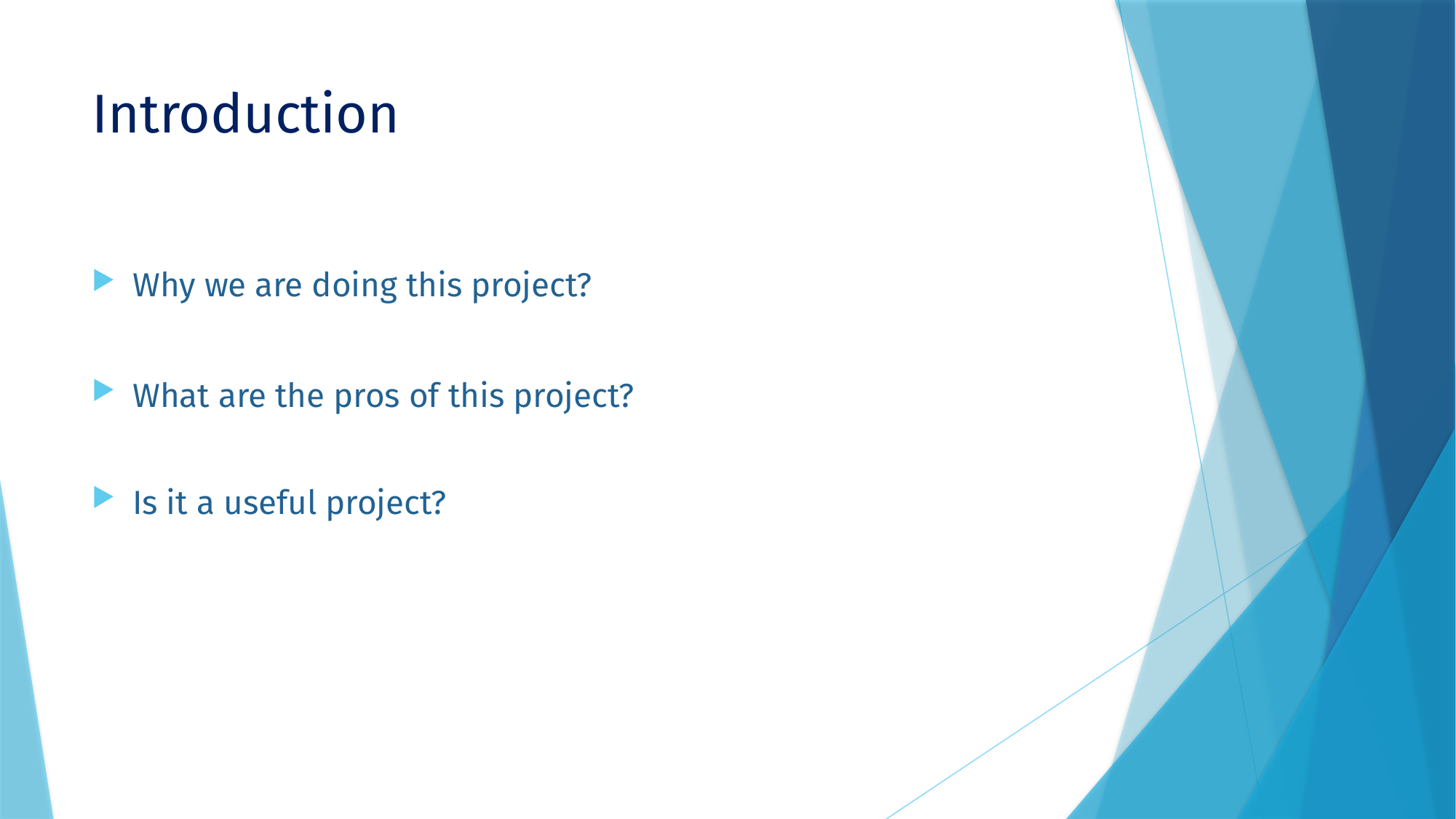

# Introduction
Why we are doing this project?

What are the pros of this project?

Is it a useful project?